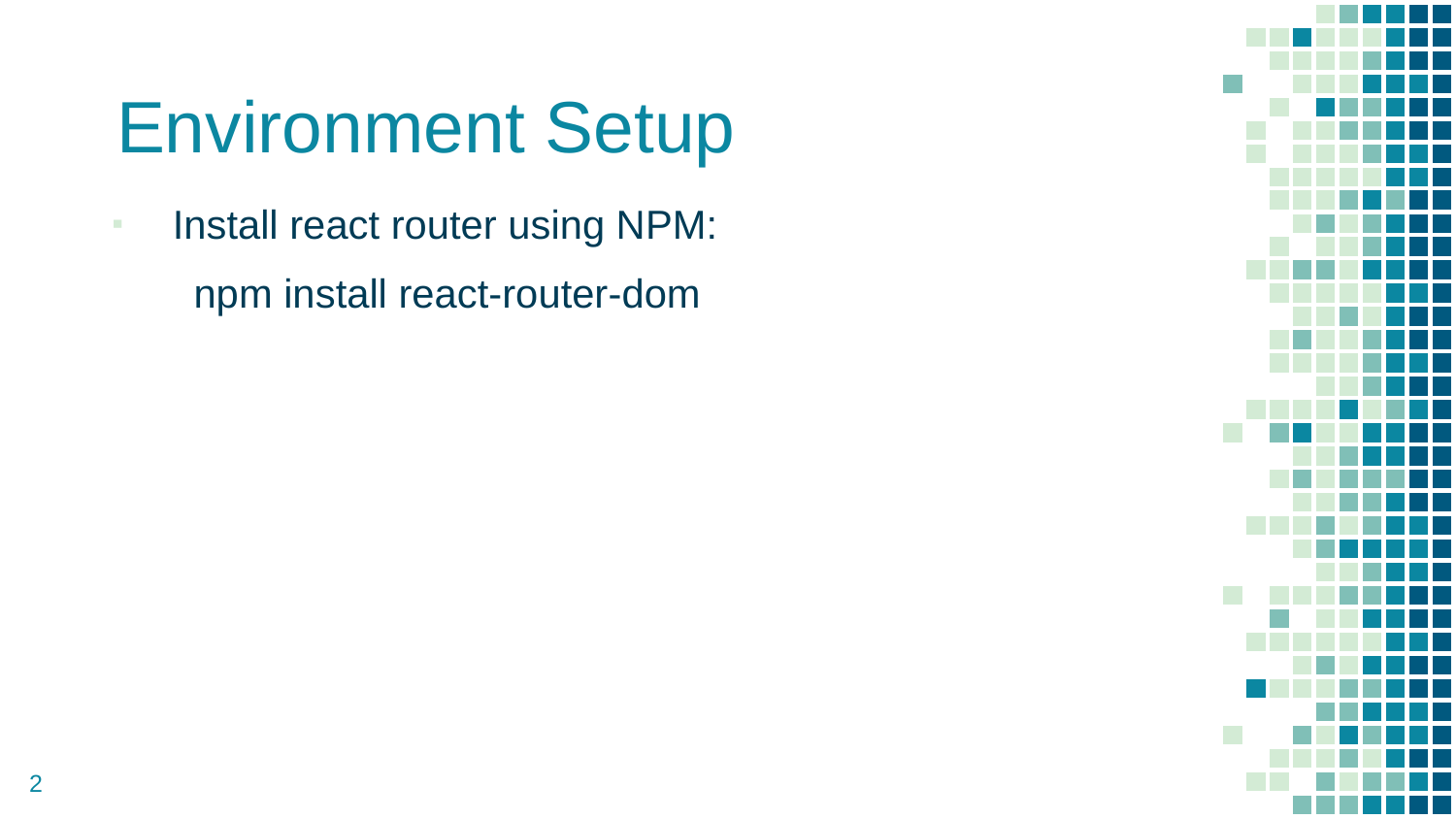

Environment Setup
Install react router using NPM:
      npm install react-router-dom

2